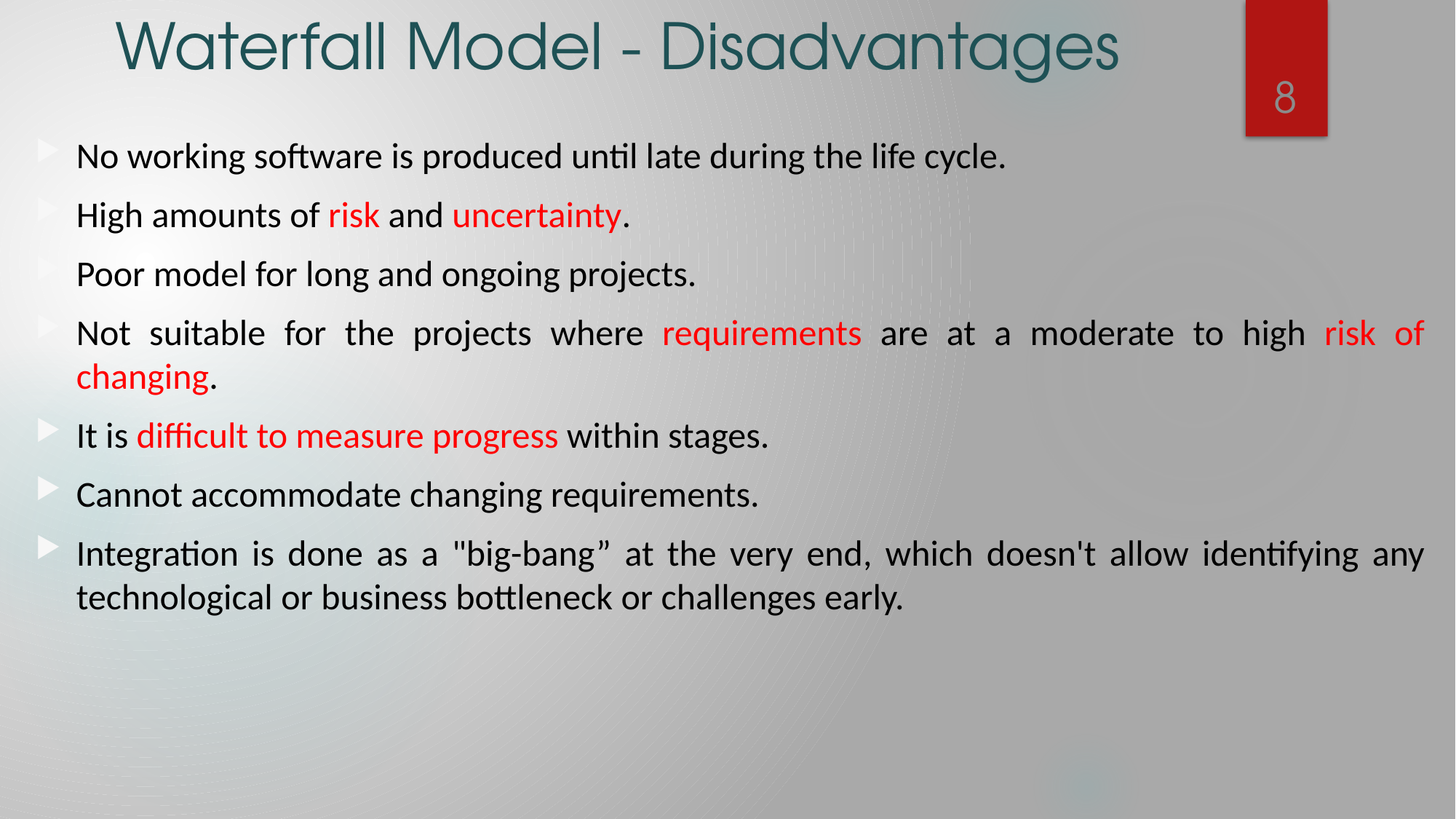

# Waterfall Model - Disadvantages
8
No working software is produced until late during the life cycle.
High amounts of risk and uncertainty.
Poor model for long and ongoing projects.
Not suitable for the projects where requirements are at a moderate to high risk of changing.
It is difficult to measure progress within stages.
Cannot accommodate changing requirements.
Integration is done as a "big-bang” at the very end, which doesn't allow identifying any technological or business bottleneck or challenges early.